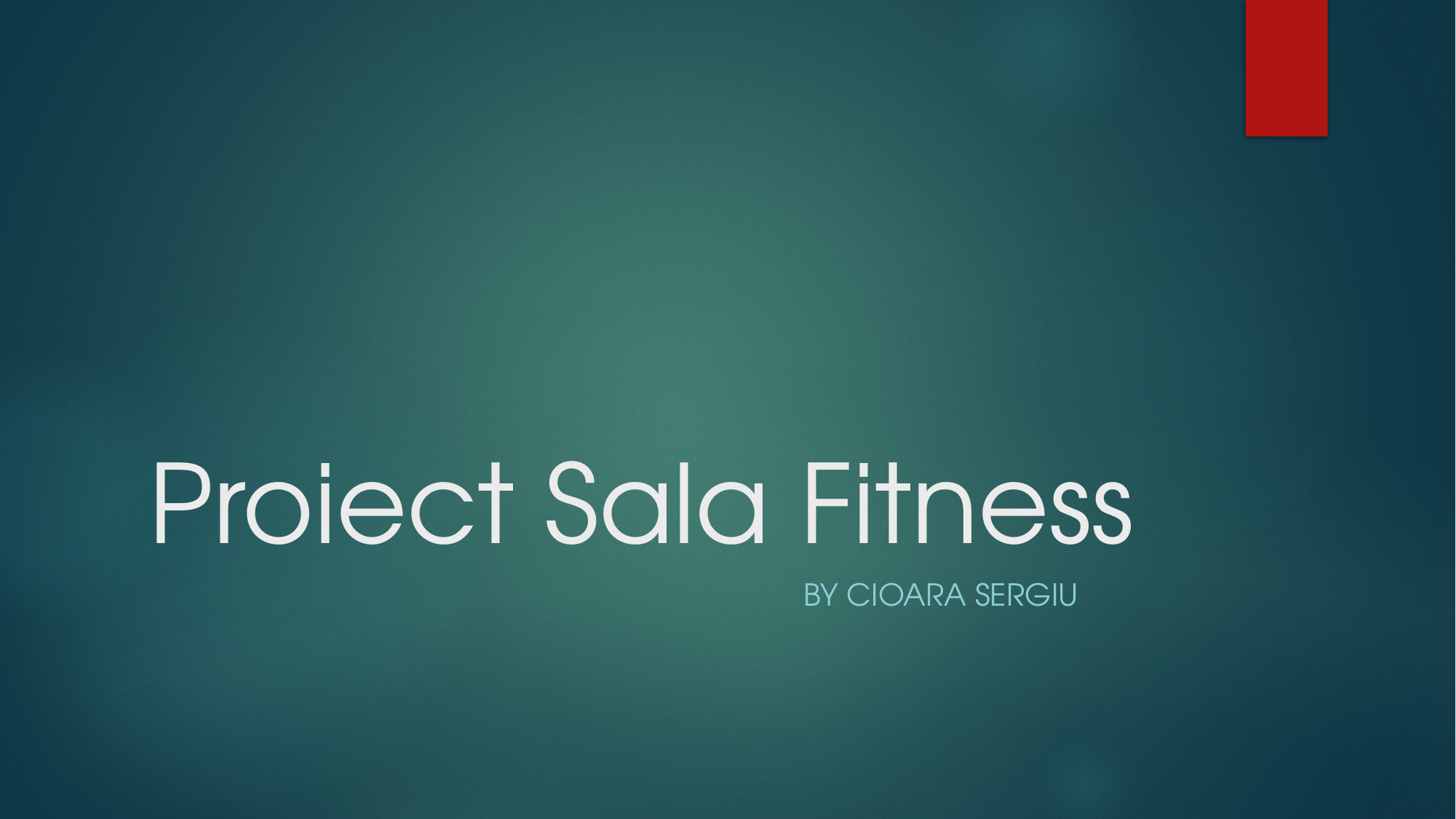

# Proiect Sala Fitness
						By Cioara Sergiu